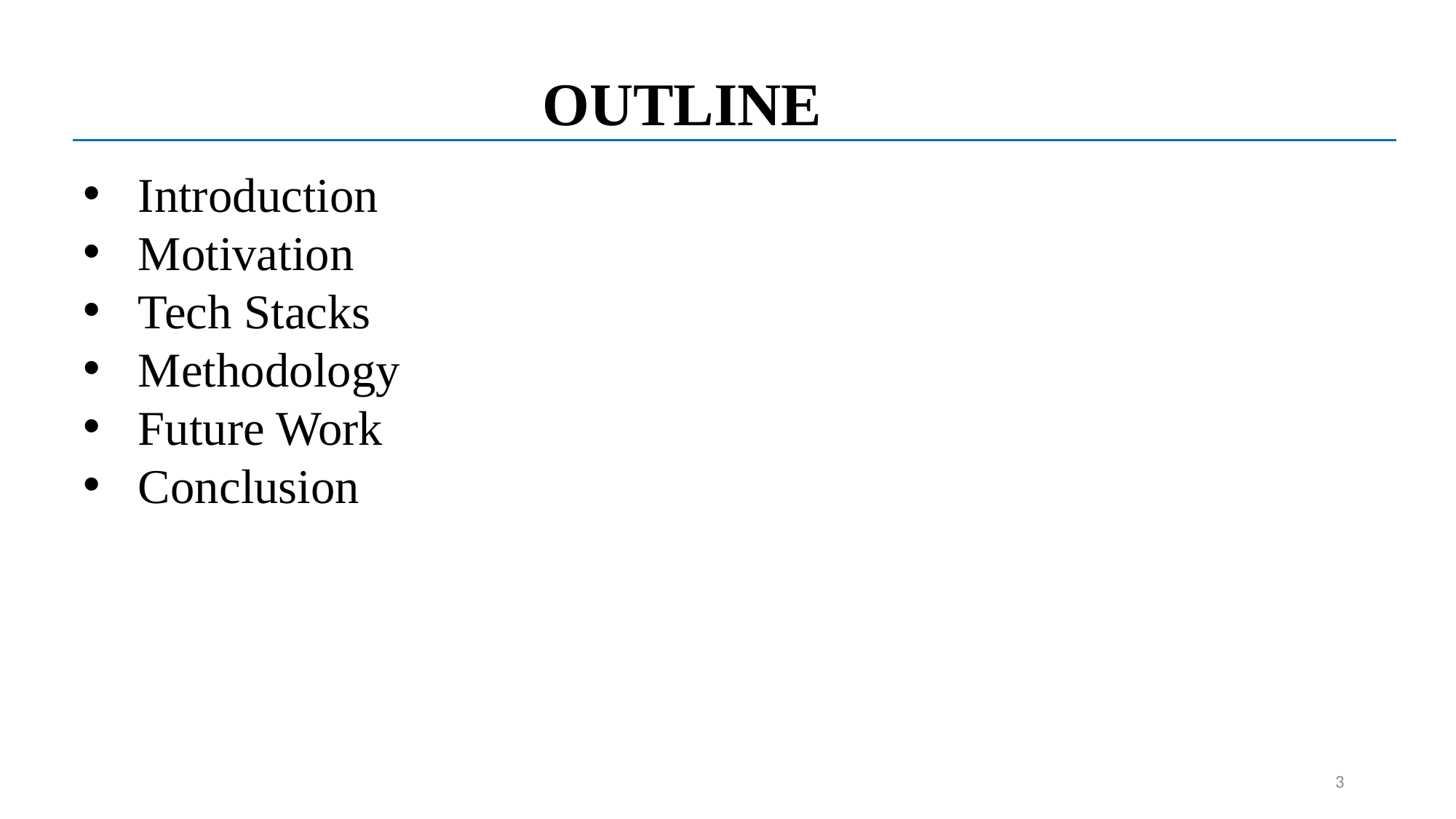

OUTLINE
Introduction
Motivation
Tech Stacks
Methodology
Future Work
Conclusion
3